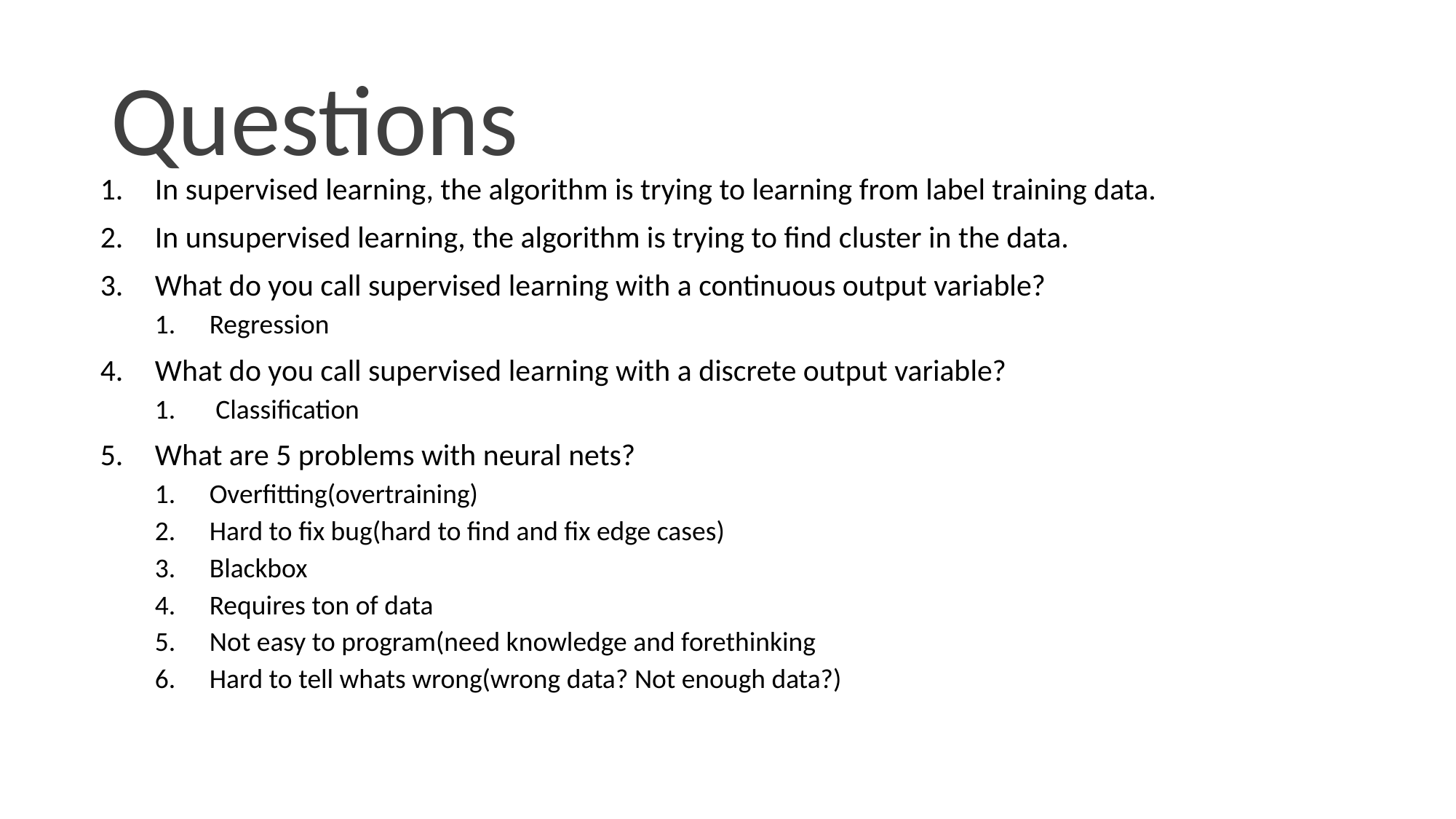

# Questions
In supervised learning, the algorithm is trying to learning from label training data.
In unsupervised learning, the algorithm is trying to find cluster in the data.
What do you call supervised learning with a continuous output variable?
Regression
What do you call supervised learning with a discrete output variable?
 Classification
What are 5 problems with neural nets?
Overfitting(overtraining)
Hard to fix bug(hard to find and fix edge cases)
Blackbox
Requires ton of data
Not easy to program(need knowledge and forethinking
Hard to tell whats wrong(wrong data? Not enough data?)